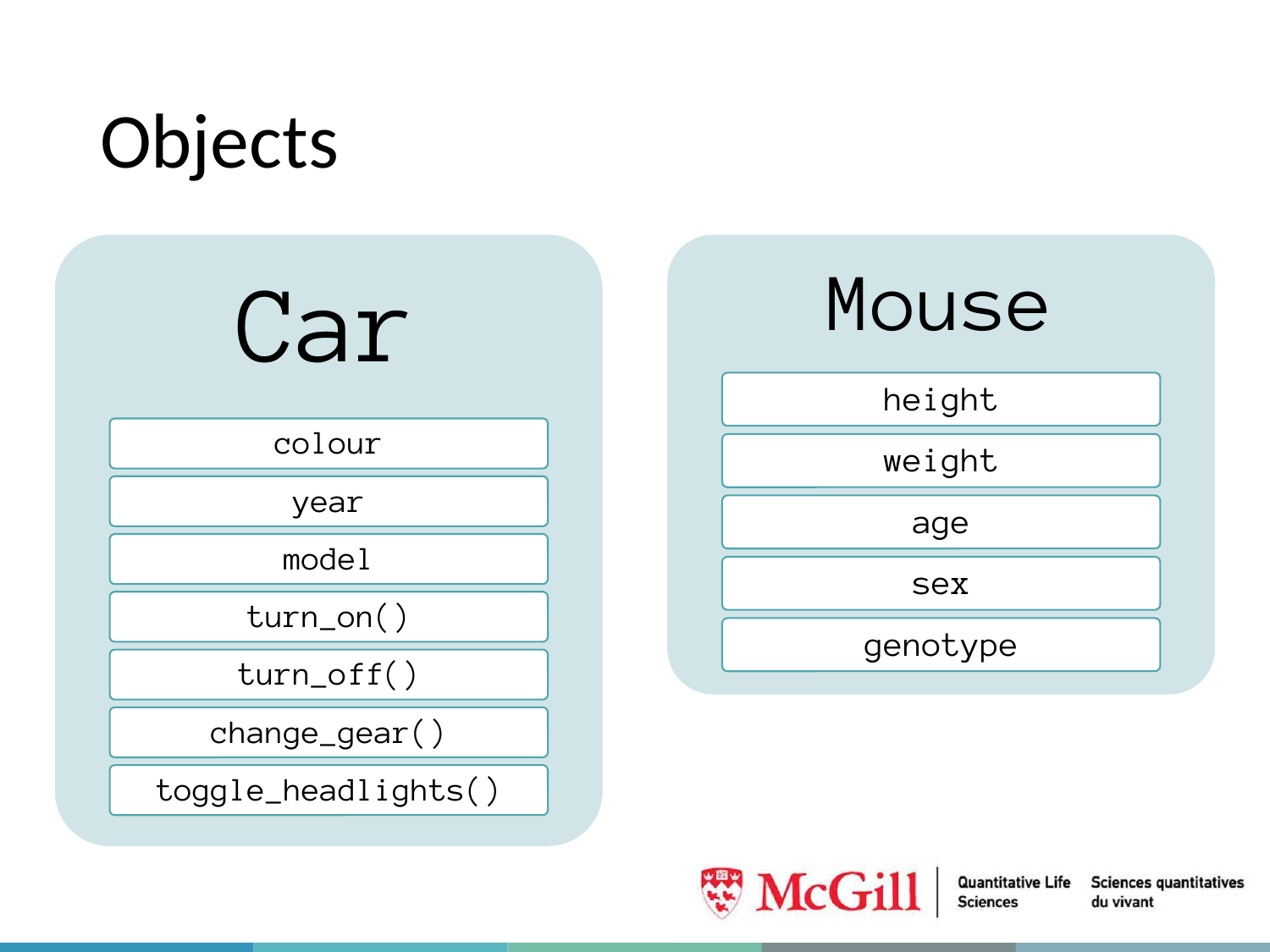

# Objects
Car
colour
year
model
turn_on()
turn_off()
change_gear()
toggle_headlights()
Mouse
height
weight
age
sex
genotype